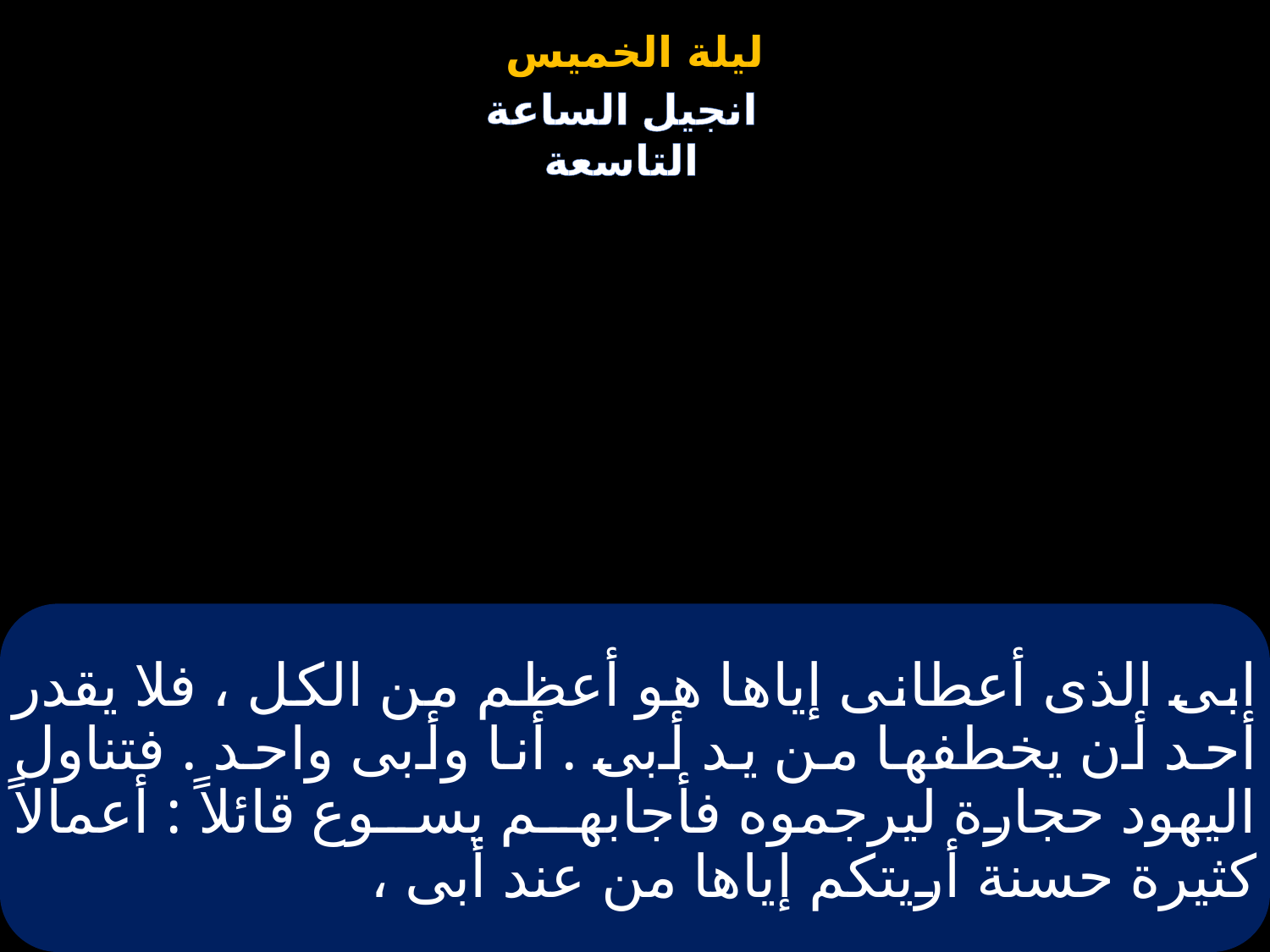

# ابى الذى أعطانى إياها هو أعظم من الكل ، فلا يقدر أحد أن يخطفها من يد أبى . أنا وأبى واحد . فتناول اليهود حجارة ليرجموه فأجابهم يسوع قائلاً : أعمالاً كثيرة حسنة أريتكم إياها من عند أبى ،